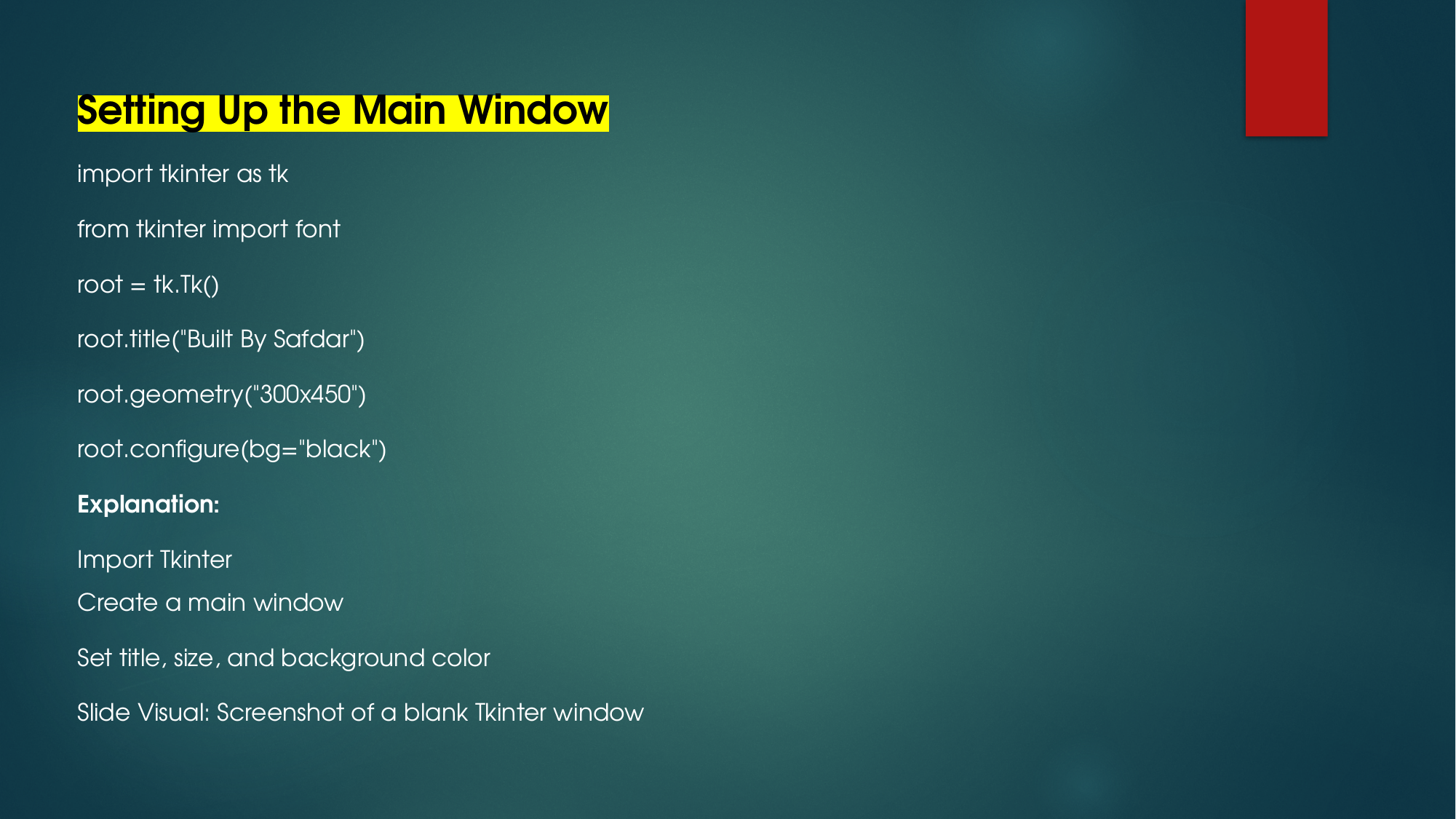

Setting Up the Main Window
import tkinter as tk
from tkinter import font
root = tk.Tk()
root.title("Built By Safdar")
root.geometry("300x450")
root.configure(bg="black")
Explanation:
Import Tkinter
Create a main window
Set title, size, and background color
Slide Visual: Screenshot of a blank Tkinter window